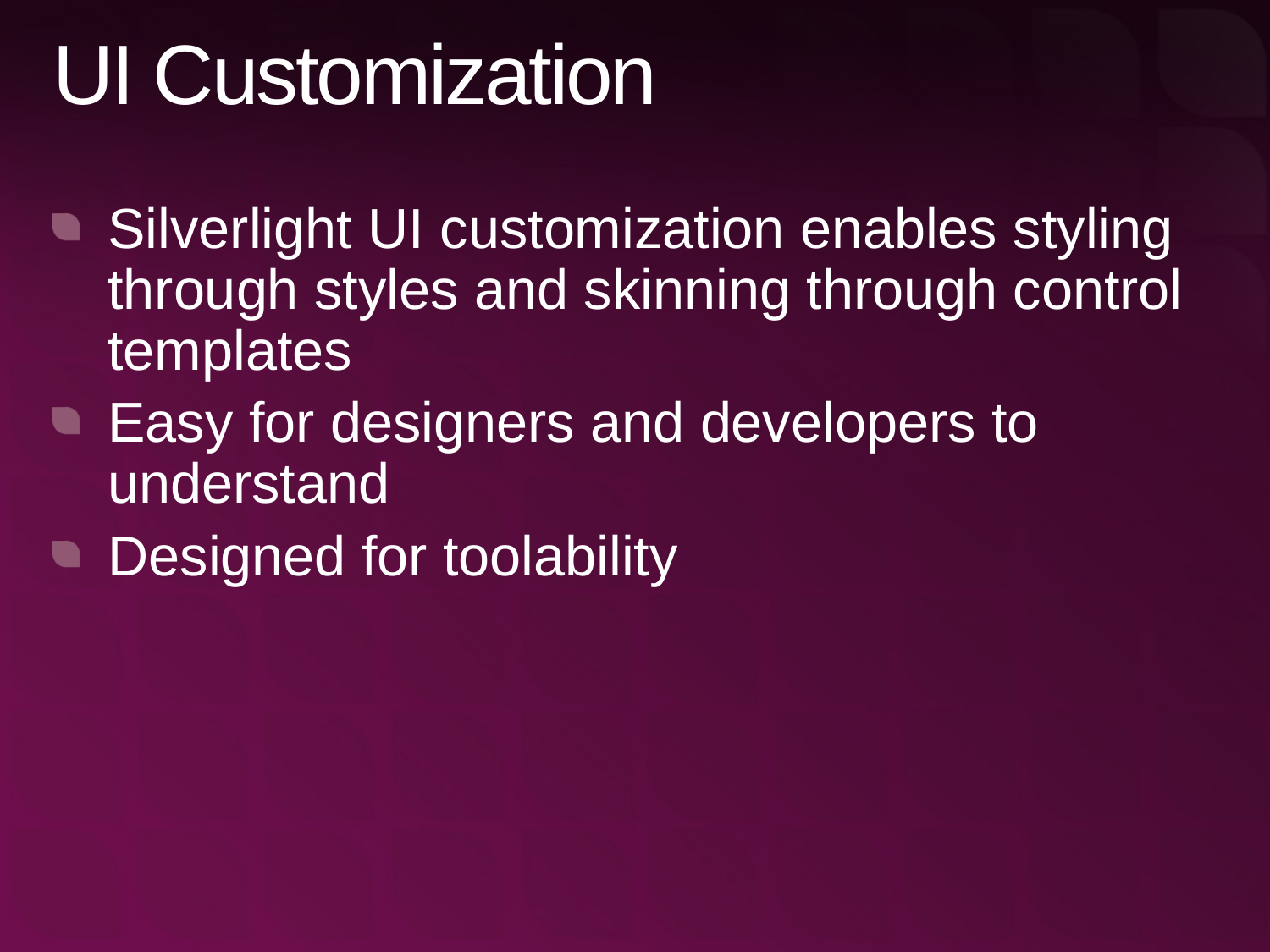

# UI Customization
Silverlight UI customization enables styling through styles and skinning through control templates
Easy for designers and developers to understand
Designed for toolability